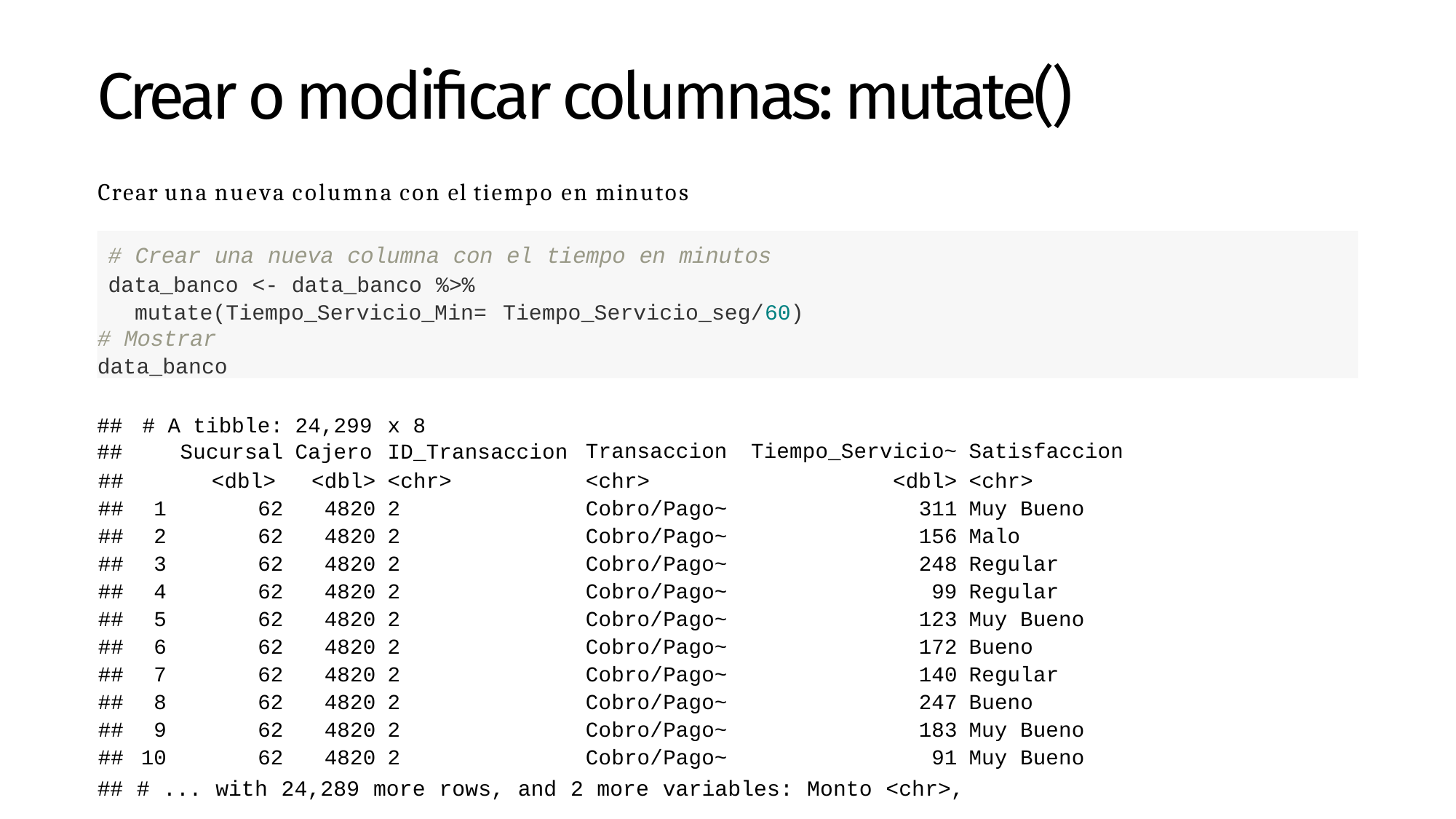

Crear o modificar columnas: mutate()
Crear una nueva columna con el tiempo en minutos
# Crear una nueva columna con el tiempo en minutos
data_banco <- data_banco %>%  mutate(Tiempo_Servicio_Min= Tiempo_Servicio_seg/60)
# Mostrar
data_banco
| ## ## | # A tibble: Sucursal |  | 24,299 Cajero | x 8 ID\_Transaccion | Transaccion | Tiempo\_Servicio~ | Satisfaccion |
| --- | --- | --- | --- | --- | --- | --- | --- |
| ## | <dbl> |  | <dbl> | <chr> | <chr> | <dbl> | <chr> |
| ## | 1 | 62 | 4820 | 2 | Cobro/Pago~ | 311 | Muy Bueno |
| ## | 2 | 62 | 4820 | 2 | Cobro/Pago~ | 156 | Malo |
| ## | 3 | 62 | 4820 | 2 | Cobro/Pago~ | 248 | Regular |
| ## | 4 | 62 | 4820 | 2 | Cobro/Pago~ | 99 | Regular |
| ## | 5 | 62 | 4820 | 2 | Cobro/Pago~ | 123 | Muy Bueno |
| ## | 6 | 62 | 4820 | 2 | Cobro/Pago~ | 172 | Bueno |
| ## | 7 | 62 | 4820 | 2 | Cobro/Pago~ | 140 | Regular |
| ## | 8 | 62 | 4820 | 2 | Cobro/Pago~ | 247 | Bueno |
| ## | 9 | 62 | 4820 | 2 | Cobro/Pago~ | 183 | Muy Bueno |
| ## | 10 | 62 | 4820 | 2 | Cobro/Pago~ | 91 | Muy Bueno |
## # ... with 24,289 more rows, and 2 more variables: Monto <chr>,